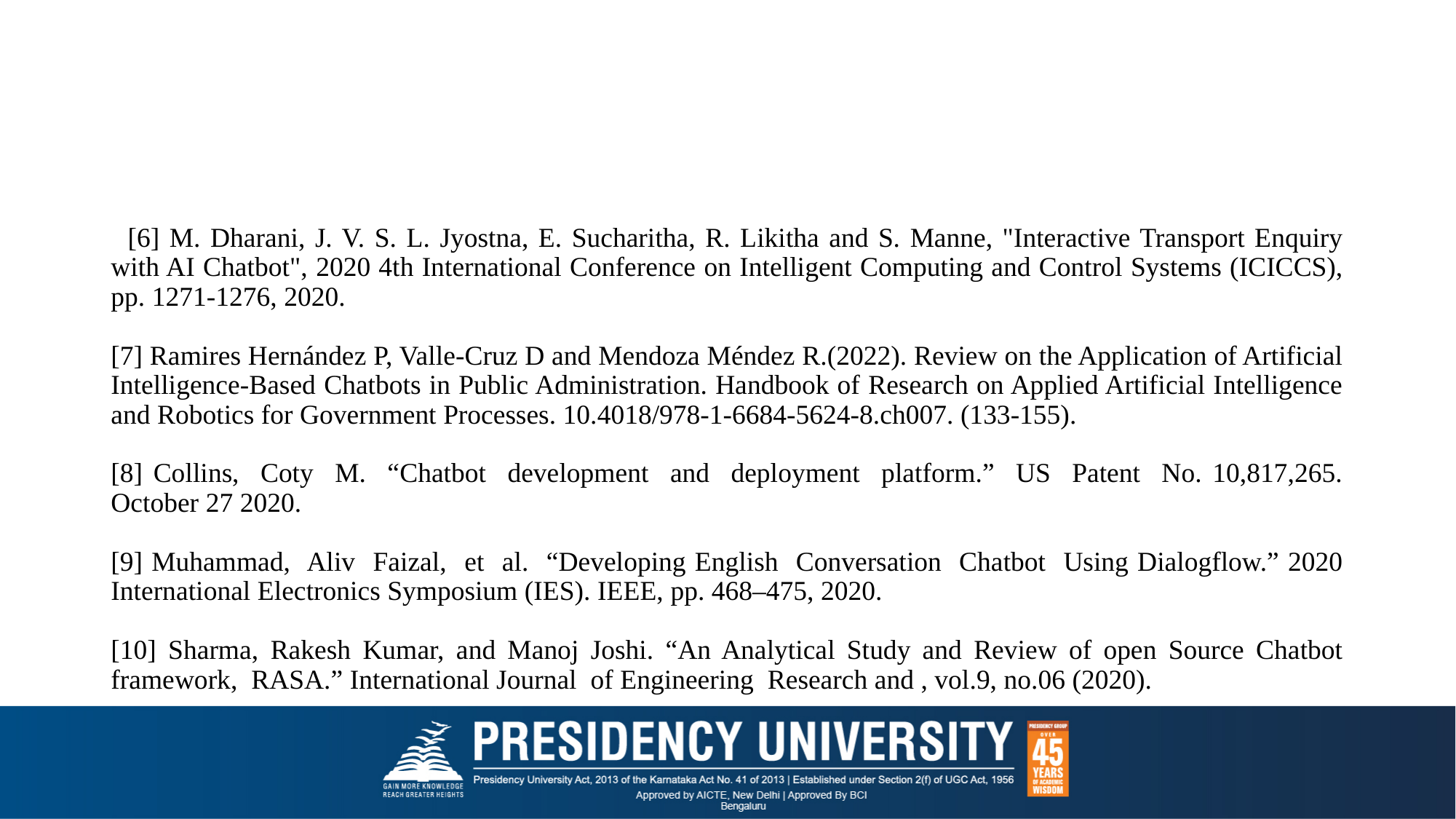

#
  [6] M. Dharani, J. V. S. L. Jyostna, E. Sucharitha, R. Likitha and S. Manne, "Interactive Transport Enquiry with AI Chatbot", 2020 4th International Conference on Intelligent Computing and Control Systems (ICICCS), pp. 1271-1276, 2020.

[7] Ramires Hernández P, Valle-Cruz D and Mendoza Méndez R.(2022). Review on the Application of Artificial Intelligence-Based Chatbots in Public Administration. Handbook of Research on Applied Artificial Intelligence and Robotics for Government Processes. 10.4018/978-1-6684-5624-8.ch007. (133-155).

[8] Collins,  Coty  M.  “Chatbot  development  and  deployment  platform.”  US  Patent  No. 10,817,265. October 27 2020.

[9] Muhammad,  Aliv  Faizal,  et  al.  “Developing English  Conversation  Chatbot  Using Dialogflow.” 2020 International Electronics Symposium (IES). IEEE, pp. 468–475, 2020.

[10] Sharma, Rakesh Kumar, and Manoj Joshi. “An Analytical Study and Review of open Source Chatbot framework,  RASA.” International Journal  of Engineering  Research and , vol.9, no.06 (2020).